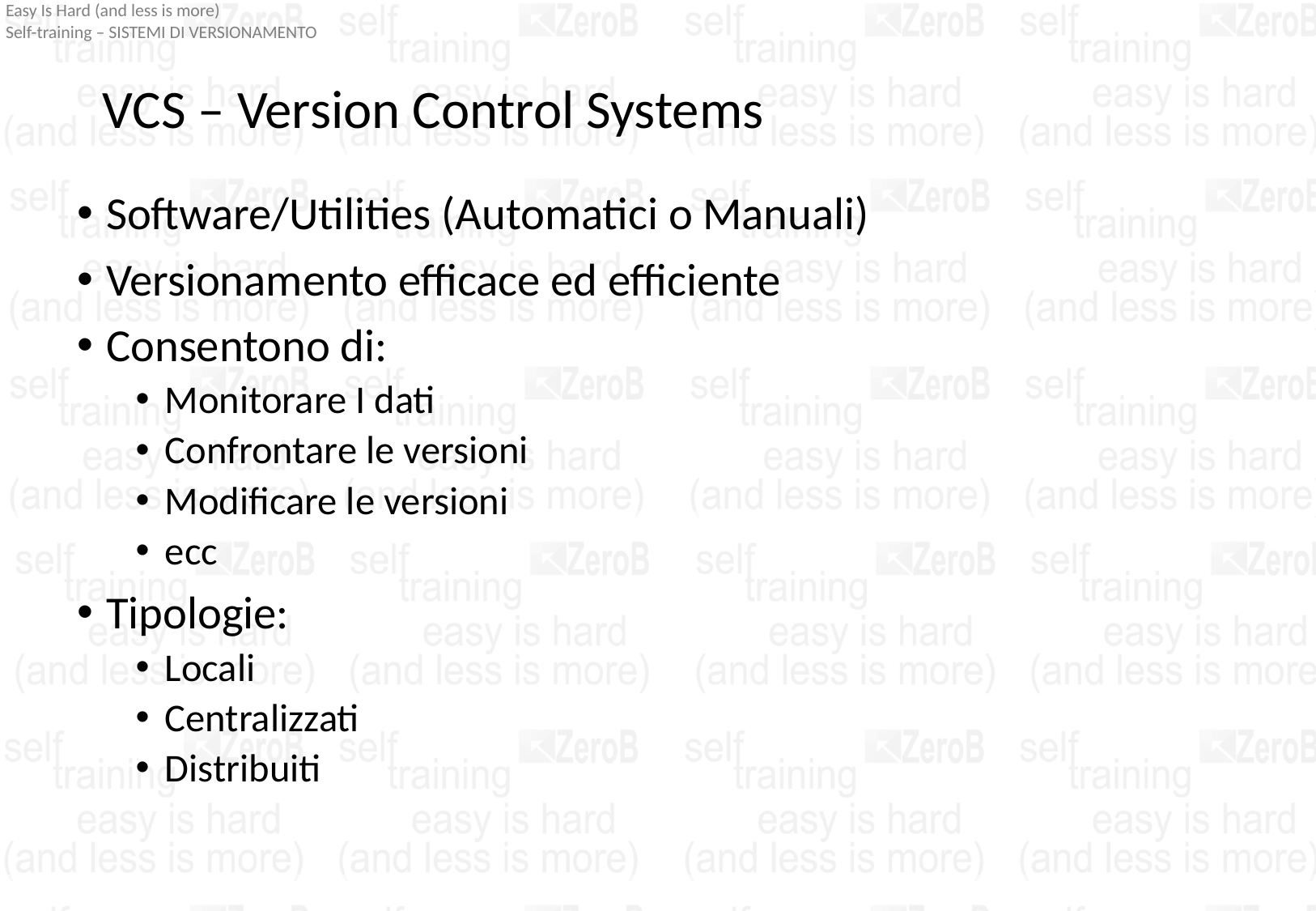

# VCS – Version Control Systems
Software/Utilities (Automatici o Manuali)
Versionamento efficace ed efficiente
Consentono di:
Monitorare I dati
Confrontare le versioni
Modificare le versioni
ecc
Tipologie:
Locali
Centralizzati
Distribuiti